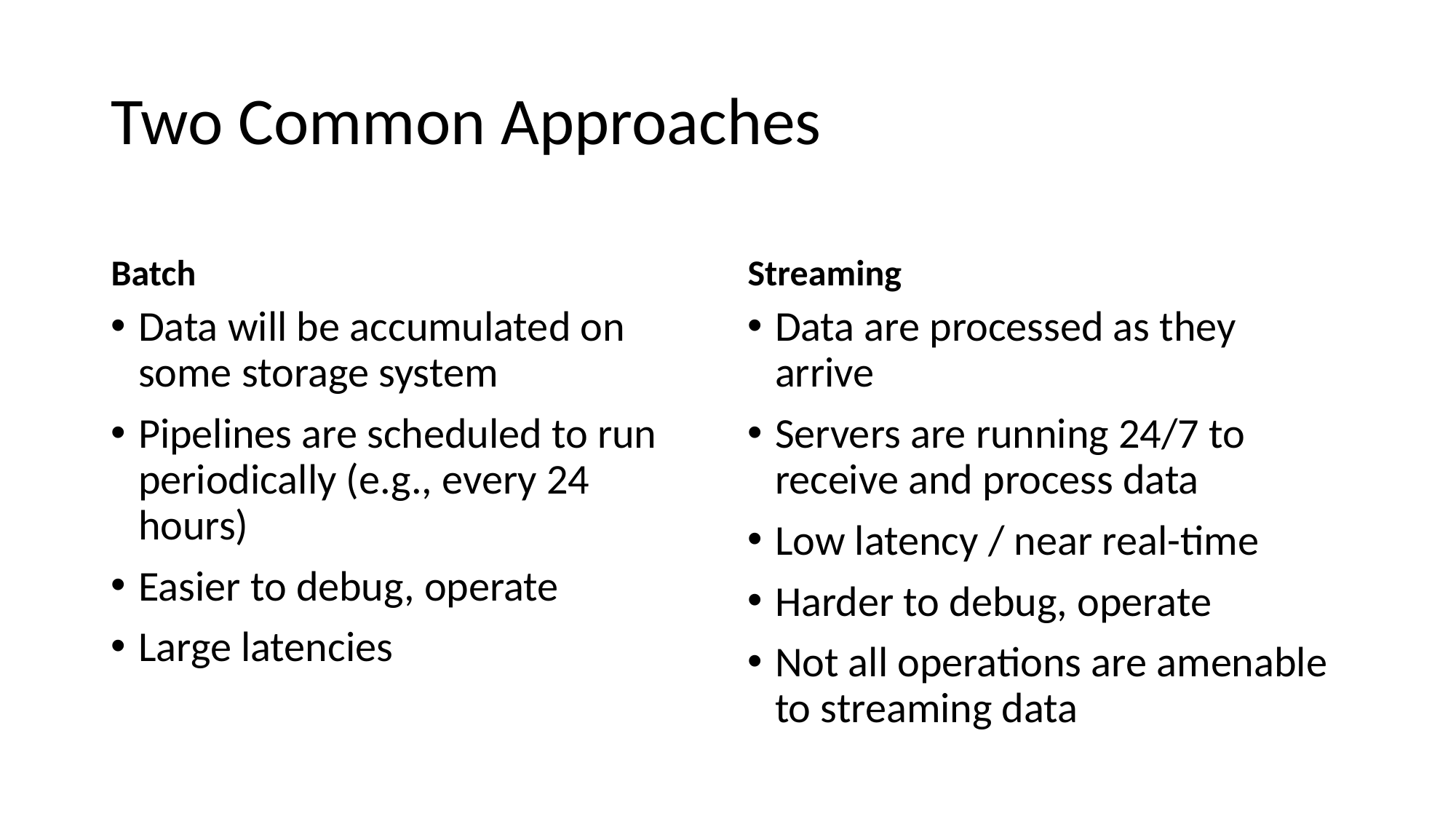

# Two Common Approaches
Batch
Streaming
Data will be accumulated on some storage system
Pipelines are scheduled to run periodically (e.g., every 24 hours)
Easier to debug, operate
Large latencies
Data are processed as they arrive
Servers are running 24/7 to receive and process data
Low latency / near real-time
Harder to debug, operate
Not all operations are amenable to streaming data